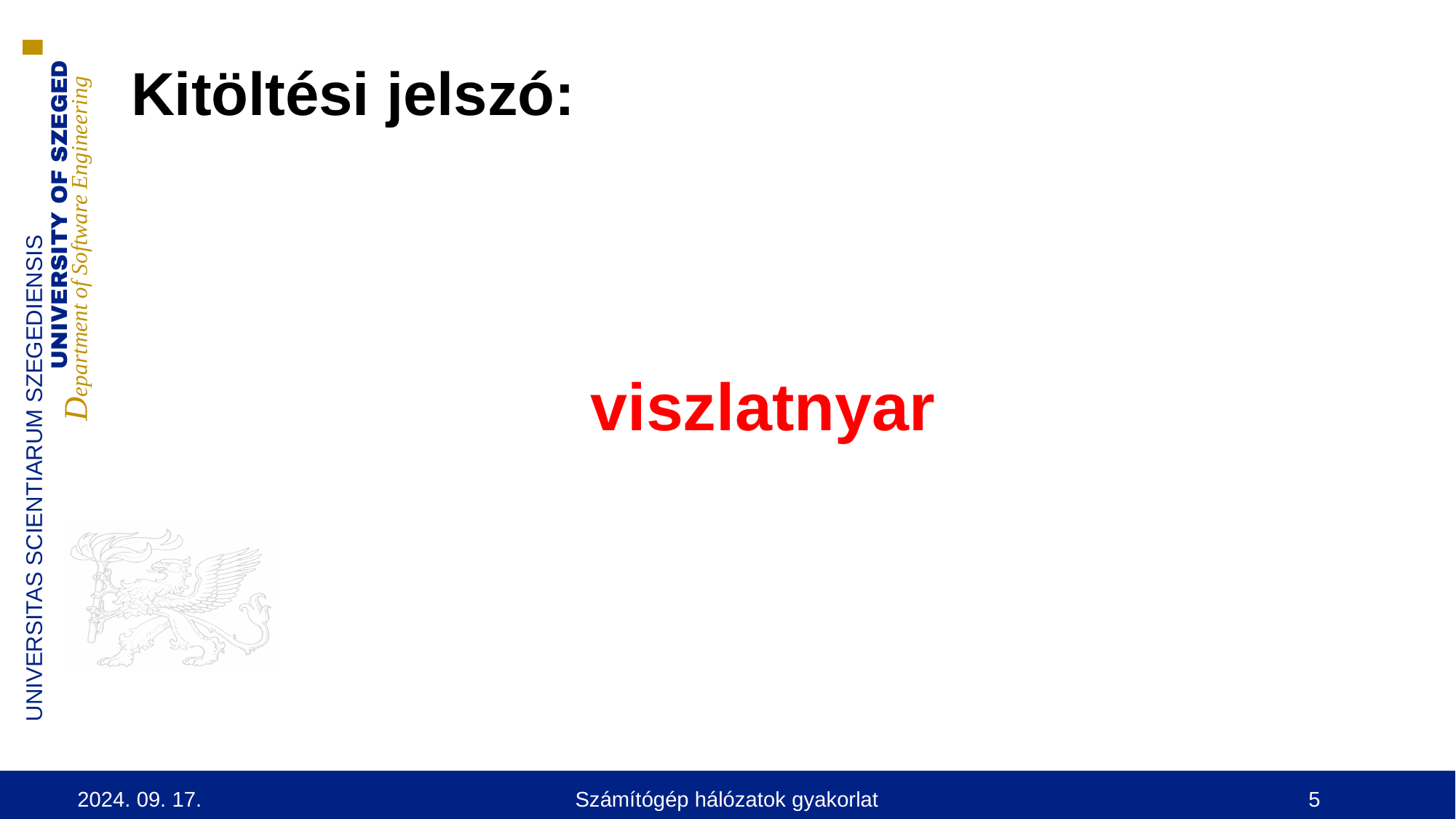

# Kitöltési jelszó:
viszlatnyar
2024. 09. 17.
Számítógép hálózatok gyakorlat
5